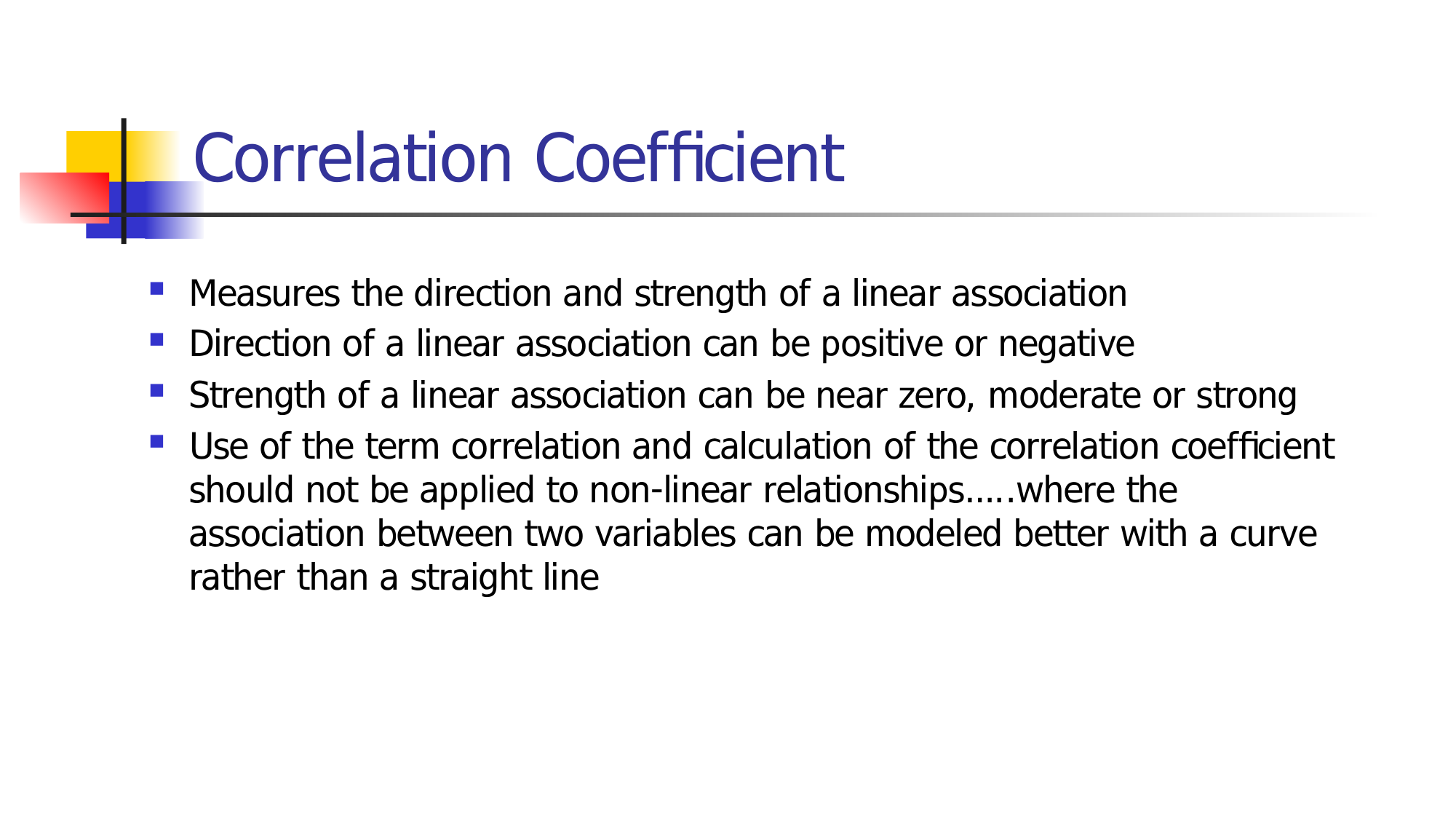

# Correlation Coefficient
Measures the direction and strength of a linear association
Direction of a linear association can be positive or negative
Strength of a linear association can be near zero, moderate or strong
Use of the term correlation and calculation of the correlation coefficient should not be applied to non-linear relationships…..where the association between two variables can be modeled better with a curve rather than a straight line